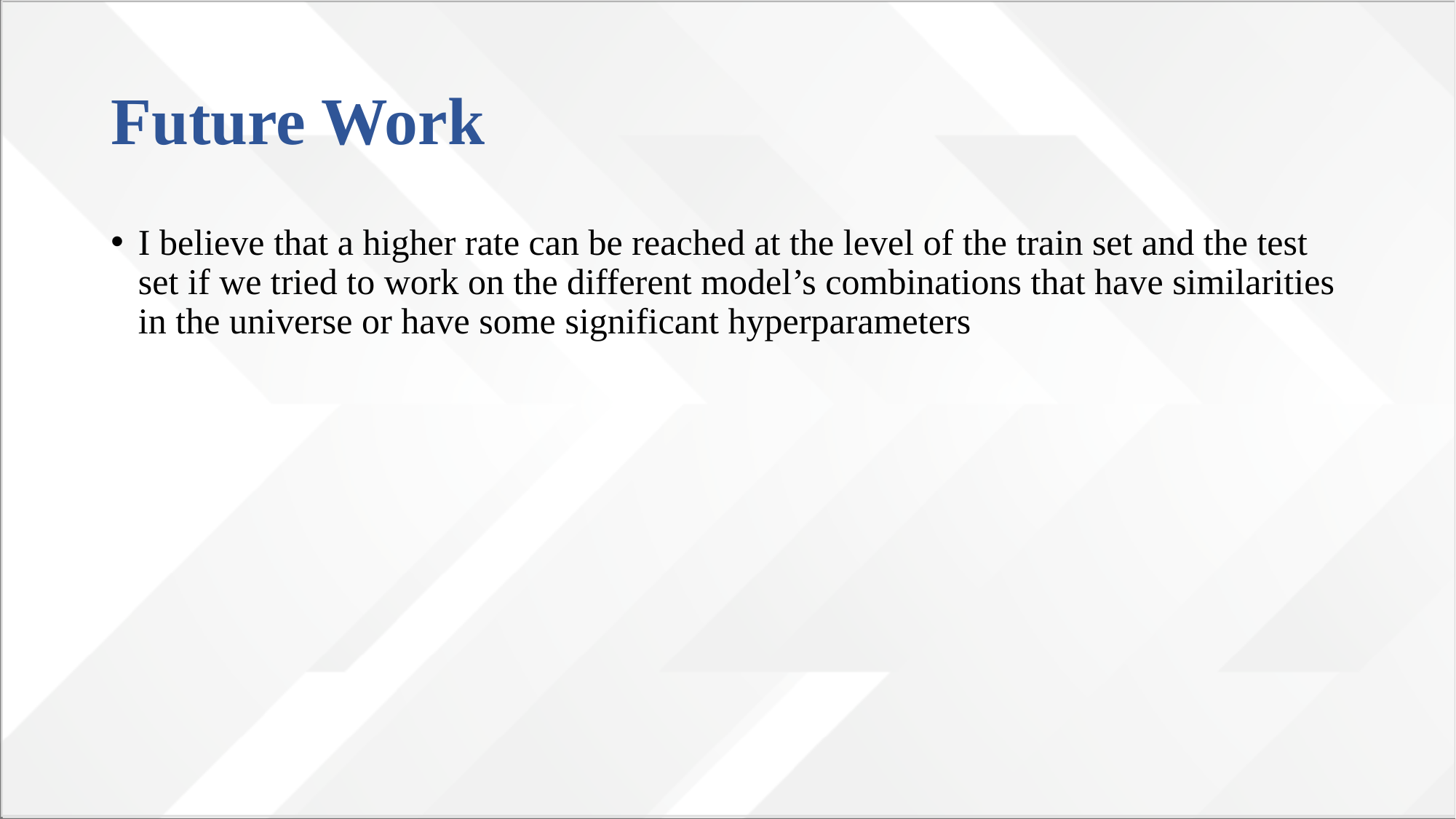

# Future Work
I believe that a higher rate can be reached at the level of the train set and the test set if we tried to work on the different model’s combinations that have similarities in the universe or have some significant hyperparameters